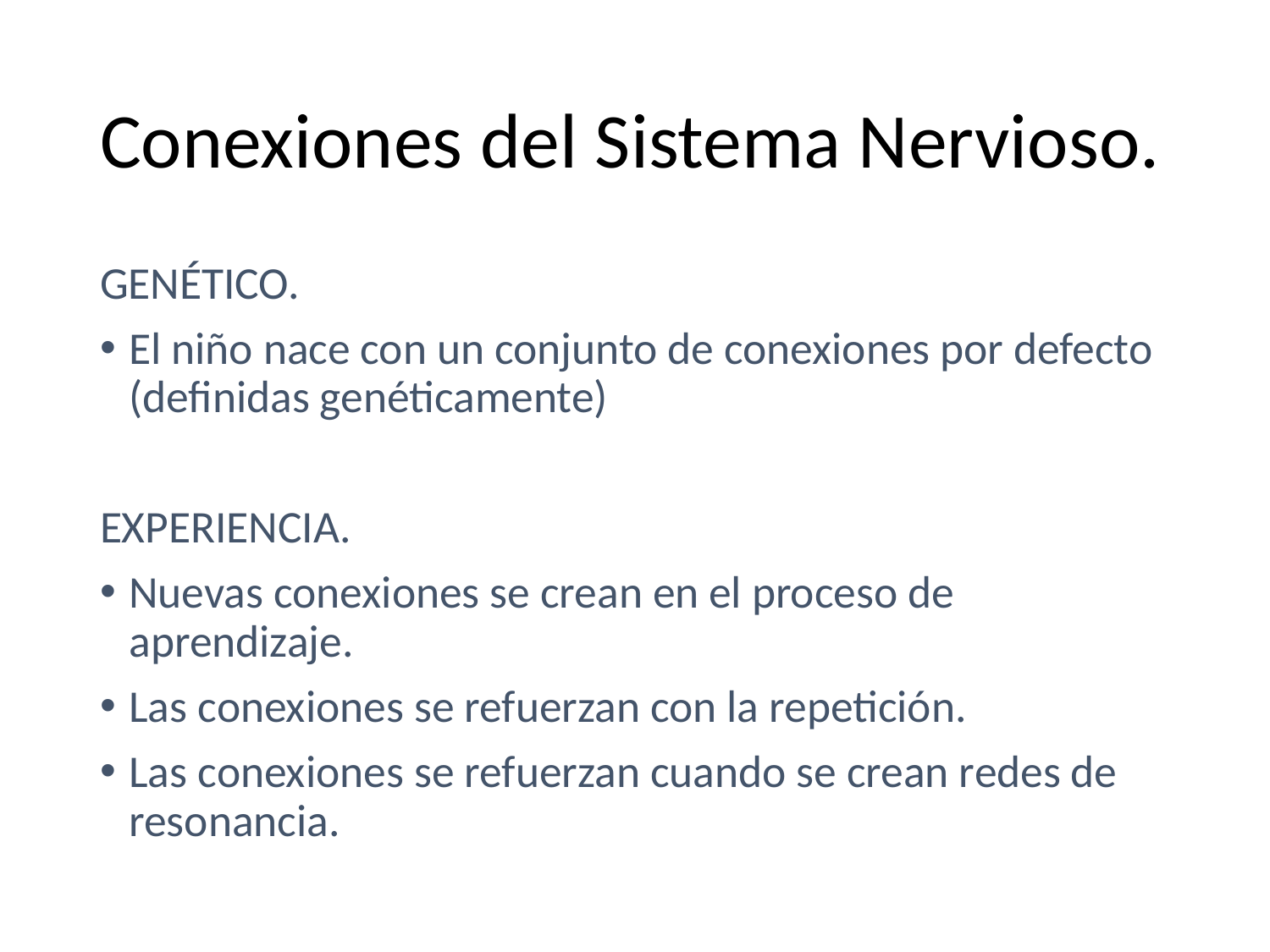

# Conexiones del Sistema Nervioso.
GENÉTICO.
El niño nace con un conjunto de conexiones por defecto (definidas genéticamente)

EXPERIENCIA.
Nuevas conexiones se crean en el proceso de aprendizaje.
Las conexiones se refuerzan con la repetición.
Las conexiones se refuerzan cuando se crean redes de resonancia.